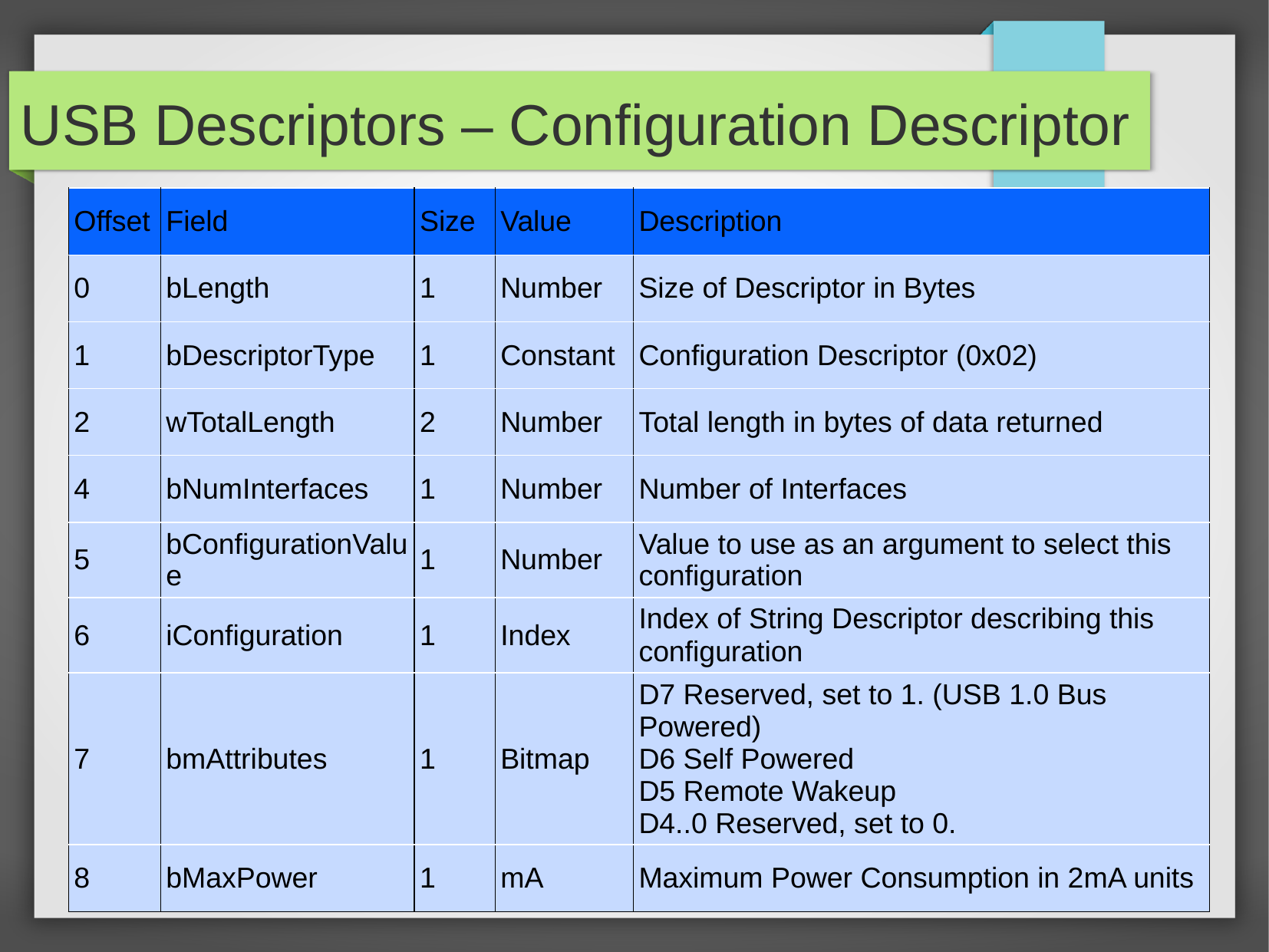

USB Descriptors – Configuration Descriptor
| Offset | Field | Size | Value | Description |
| --- | --- | --- | --- | --- |
| 0 | bLength | 1 | Number | Size of Descriptor in Bytes |
| 1 | bDescriptorType | 1 | Constant | Configuration Descriptor (0x02) |
| 2 | wTotalLength | 2 | Number | Total length in bytes of data returned |
| 4 | bNumInterfaces | 1 | Number | Number of Interfaces |
| 5 | bConfigurationValue | 1 | Number | Value to use as an argument to select this configuration |
| 6 | iConfiguration | 1 | Index | Index of String Descriptor describing this configuration |
| 7 | bmAttributes | 1 | Bitmap | D7 Reserved, set to 1. (USB 1.0 Bus Powered) D6 Self Powered D5 Remote Wakeup D4..0 Reserved, set to 0. |
| 8 | bMaxPower | 1 | mA | Maximum Power Consumption in 2mA units |